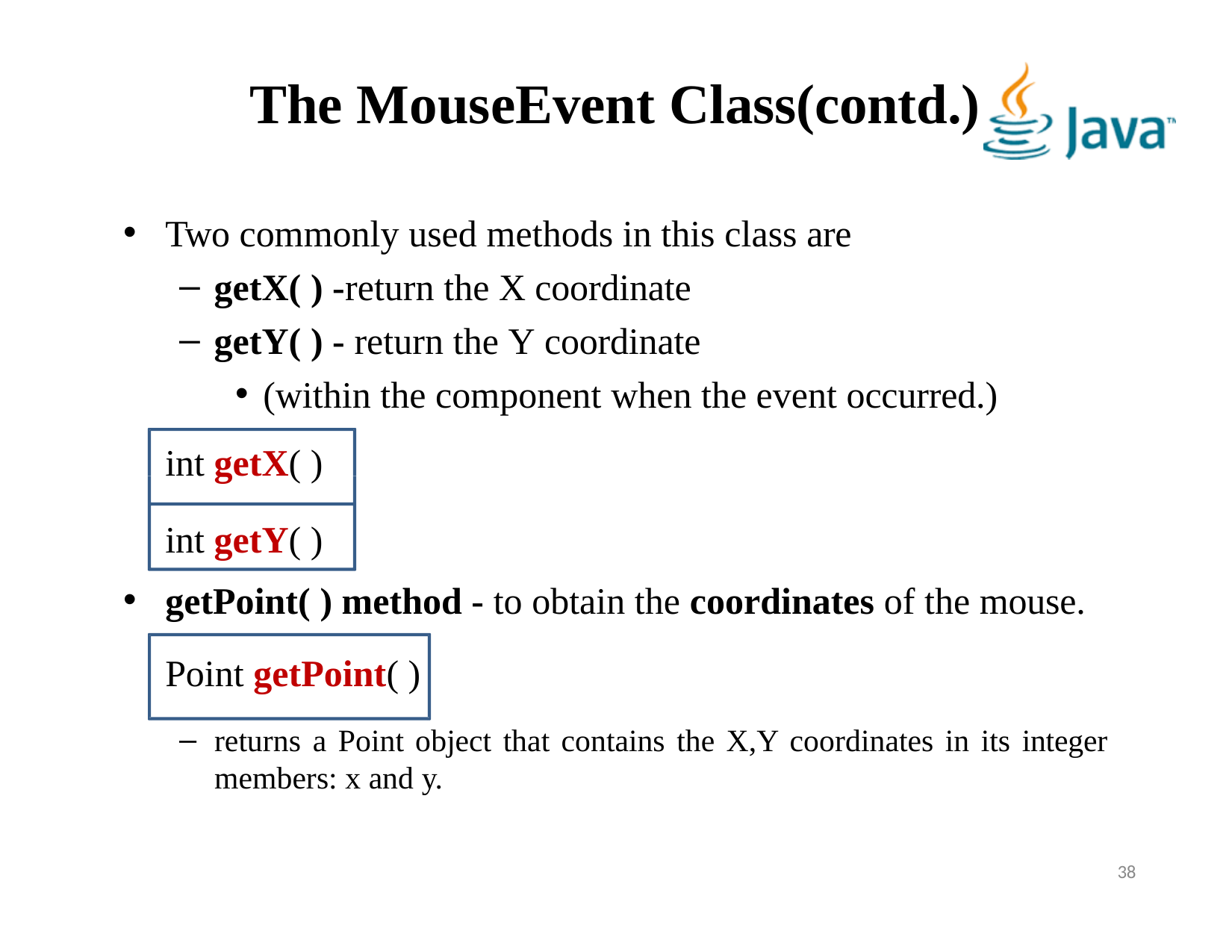

# The MouseEvent Class(contd.)
Two commonly used methods in this class are
getX( ) -return the X coordinate
getY( ) - return the Y coordinate
(within the component when the event occurred.)
int getX( )
int getY( )
getPoint( ) method - to obtain the coordinates of the mouse.
Point getPoint( )
returns a Point object that contains the X,Y coordinates in its integer members: x and y.

38